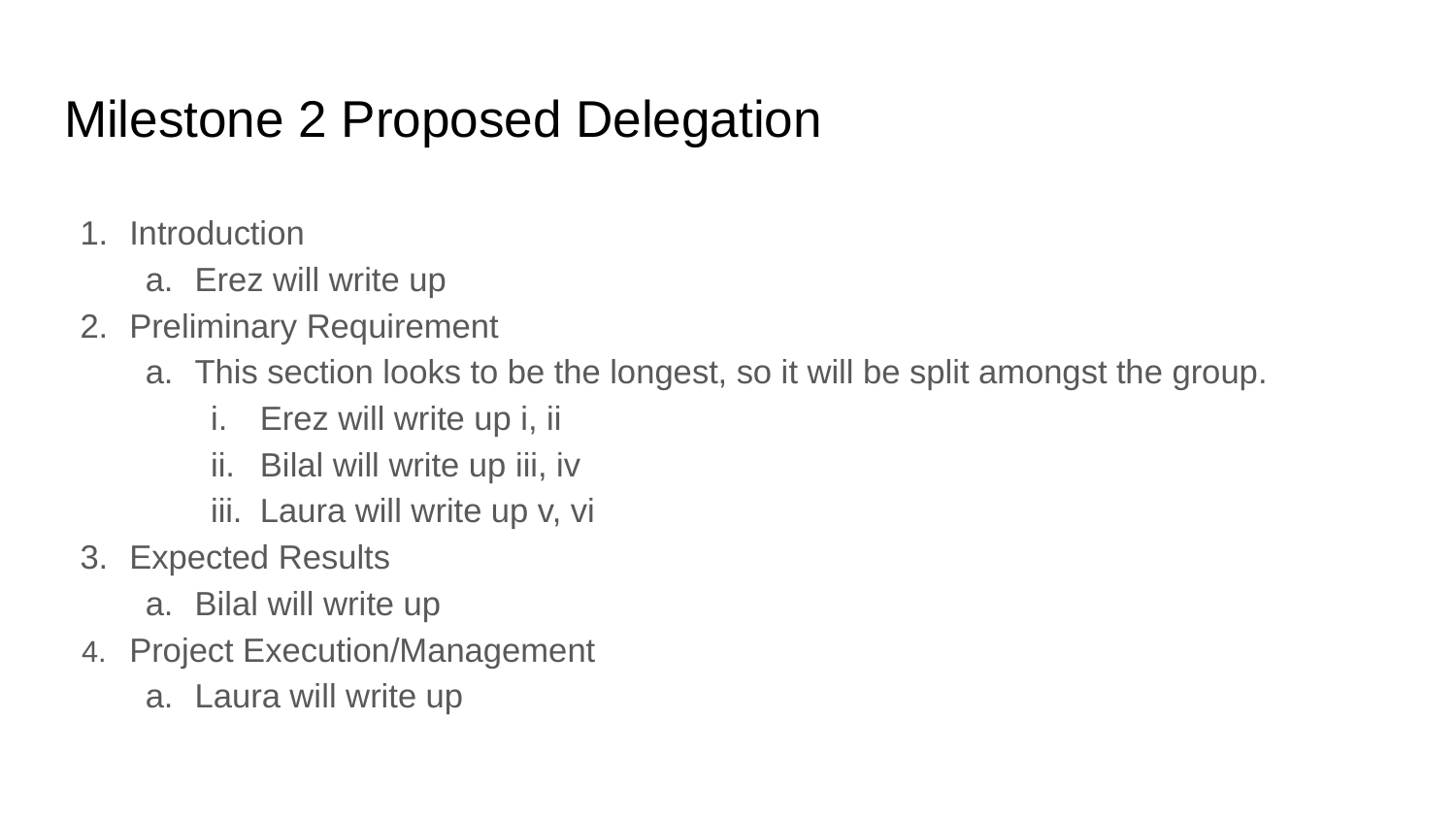

# Milestone 2 Proposed Delegation
Introduction
Erez will write up
Preliminary Requirement
This section looks to be the longest, so it will be split amongst the group.
Erez will write up i, ii
Bilal will write up iii, iv
Laura will write up v, vi
Expected Results
Bilal will write up
Project Execution/Management
Laura will write up